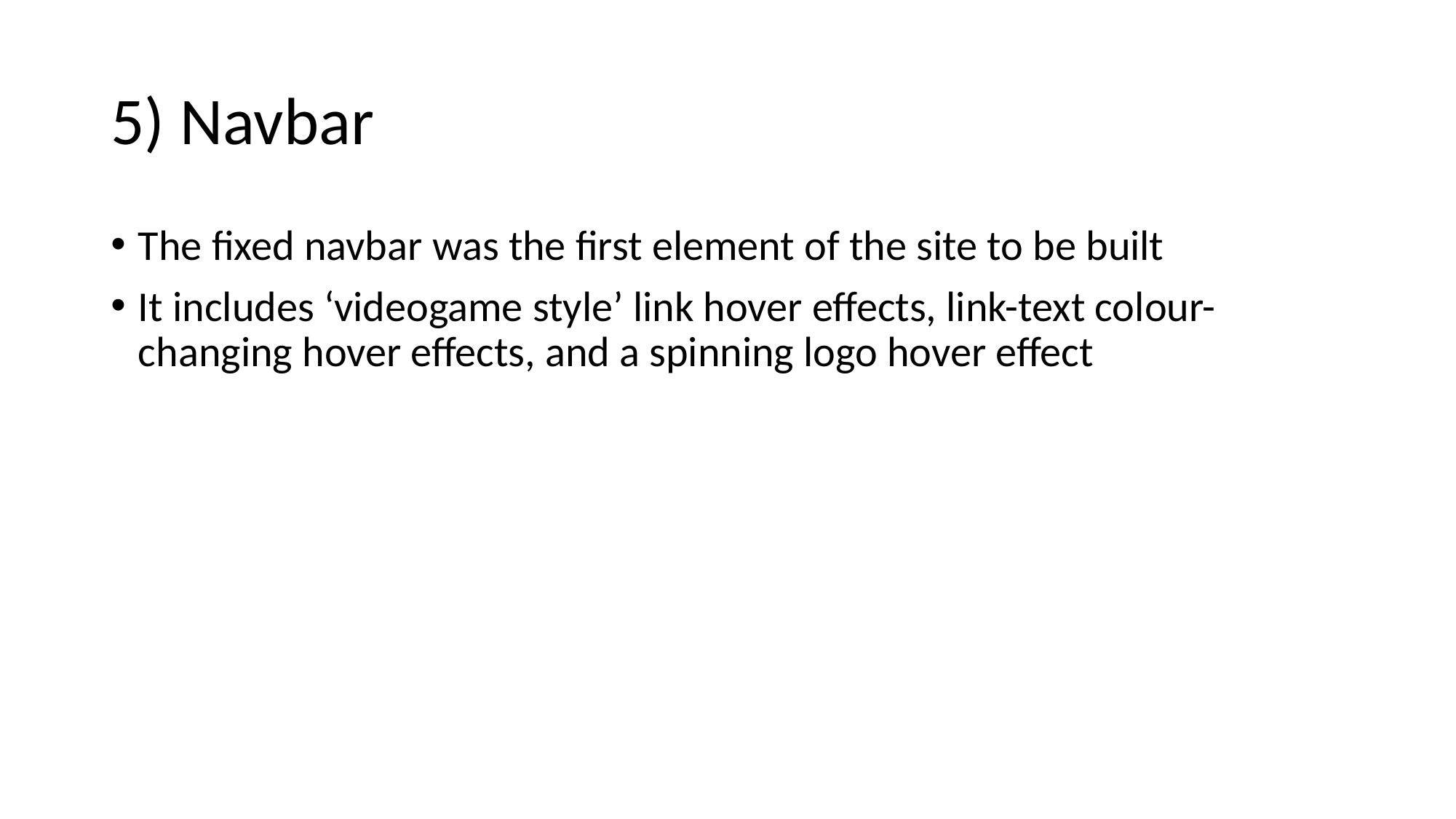

# 5) Navbar
The fixed navbar was the first element of the site to be built
It includes ‘videogame style’ link hover effects, link-text colour-changing hover effects, and a spinning logo hover effect